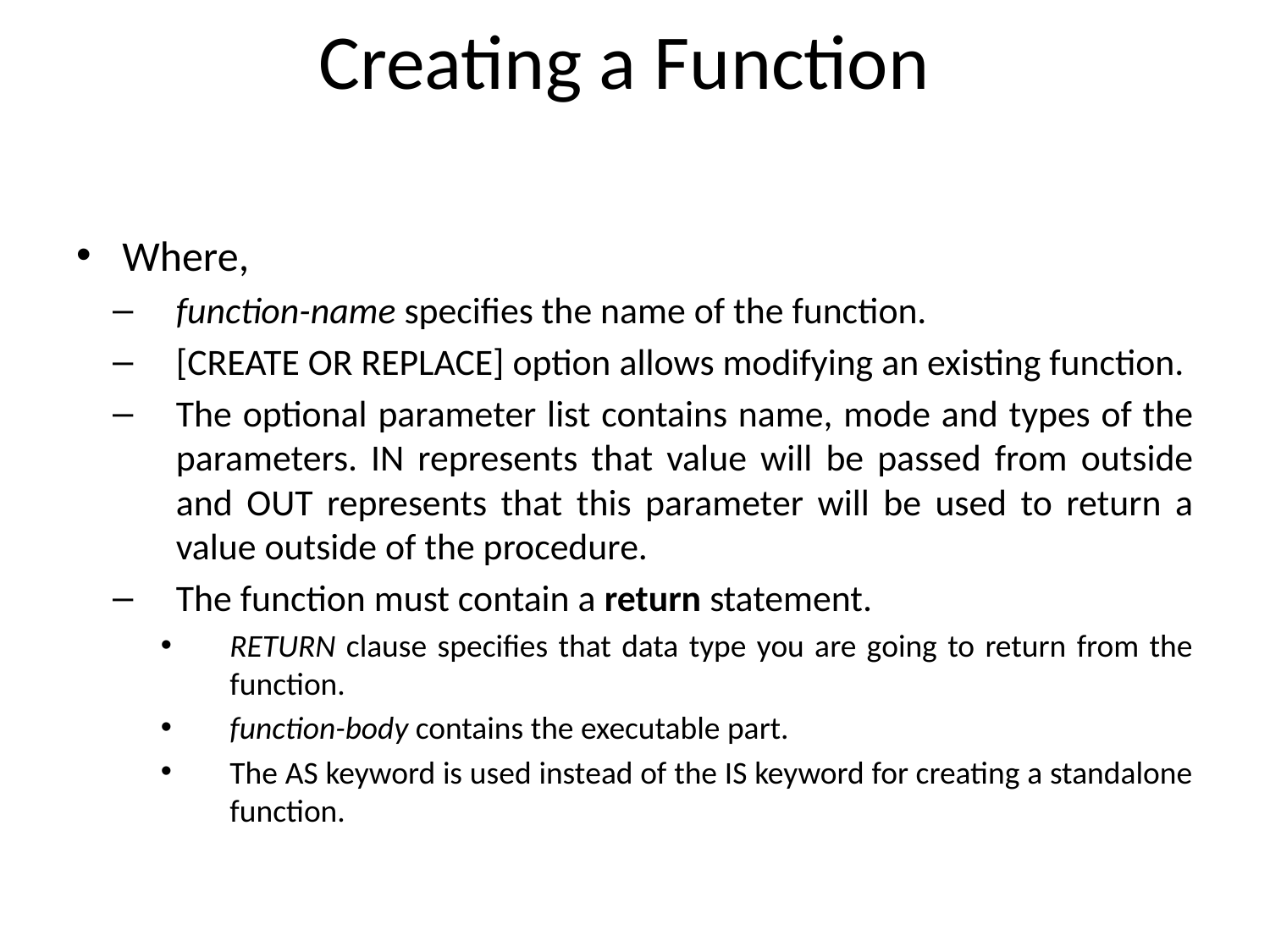

# Creating a Function
Where,
function-name specifies the name of the function.
[CREATE OR REPLACE] option allows modifying an existing function.
The optional parameter list contains name, mode and types of the parameters. IN represents that value will be passed from outside and OUT represents that this parameter will be used to return a value outside of the procedure.
The function must contain a return statement.
RETURN clause specifies that data type you are going to return from the function.
function-body contains the executable part.
The AS keyword is used instead of the IS keyword for creating a standalone function.